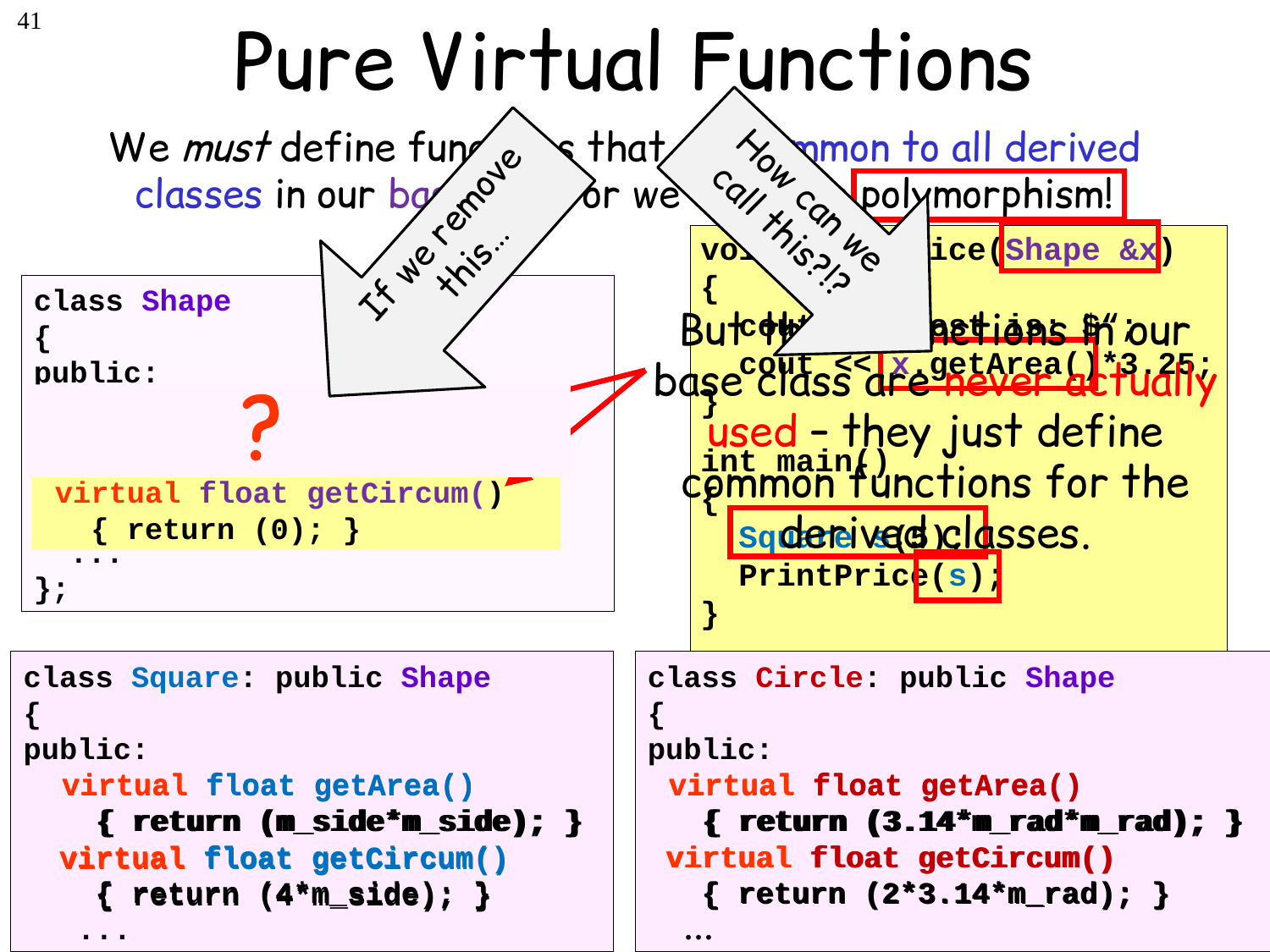

# Pure Virtual Functions
41
We must define functions that are common to all derived classes in our base class or we can’t use polymorphism!
How can we call this?!?
If we remove this…

void PrintPrice(Shape &x)
{
  cout << “Cost is: $“;
  cout << x.getArea()*3.25;
}

int main()
{
  Square s(5);
  PrintPrice(s);
}

class Shape
{
public:

  ...
};
But these functions in our base class are never actually used – they just define common functions for the derived classes.

?

virtual float getArea()
  { return (0); }
virtual float getCircum()
  { return (0); }

class Square: public Shape
{
public:
    virtual float getArea()
    { return (m_side*m_side); }
  virtual float getCircum()
    { return (4*m_side); }
   ...
class Circle: public Shape
{
public:
  virtual float getArea()
   { return (3.14*m_rad*m_rad); }
 virtual float getCircum()
   { return (2*3.14*m_rad); }
  …
virtual float getArea()
  { return (m_side*m_side); }
virtual float getArea()
  { return (3.14*m_rad*m_rad); }
virtual float getCircum()
  { return (2*3.14*m_rad); }
virtual float getCircum()
  { return (4*m_side); }